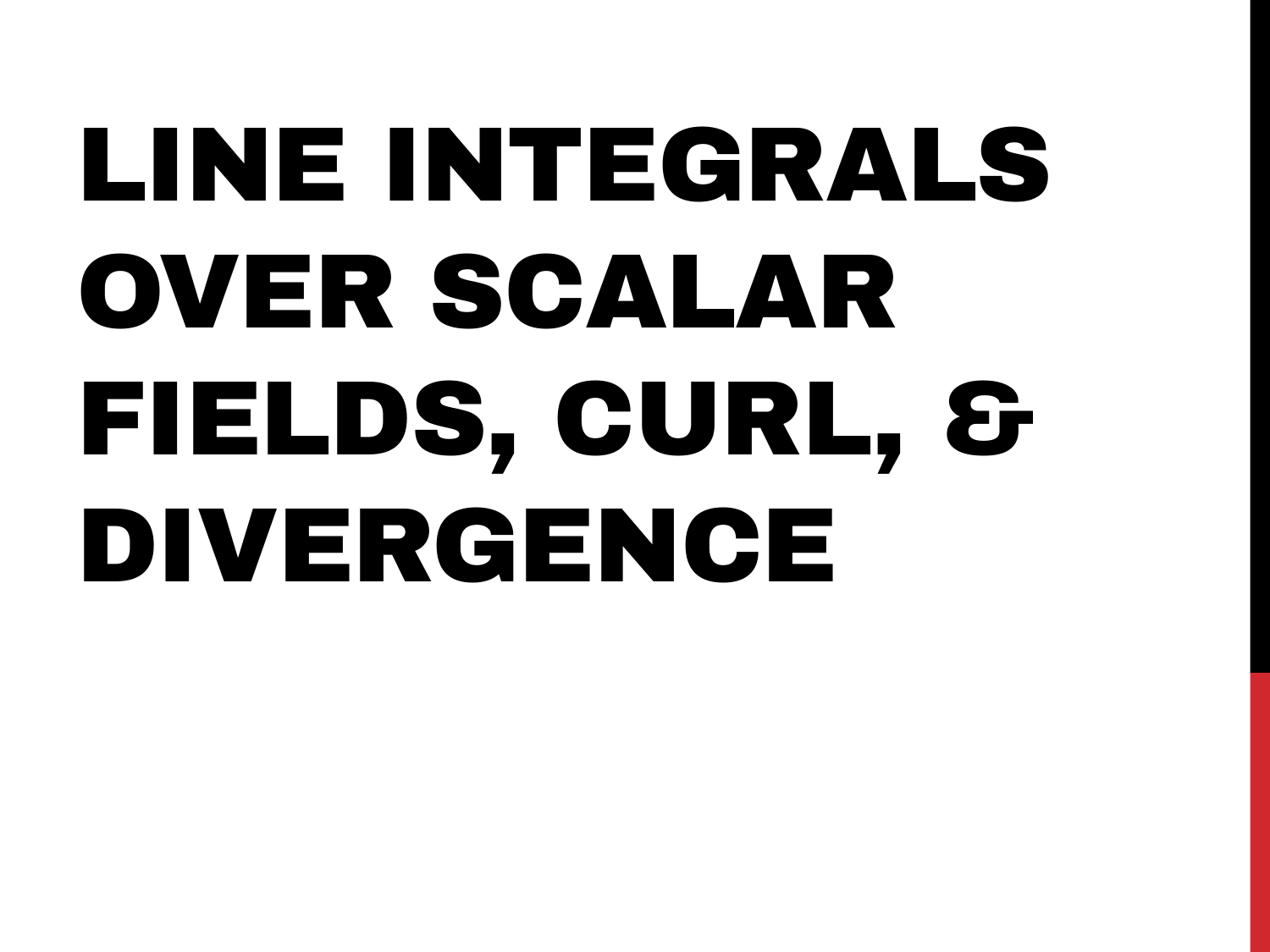

# Line Integrals over scalar fields, Curl, & Divergence